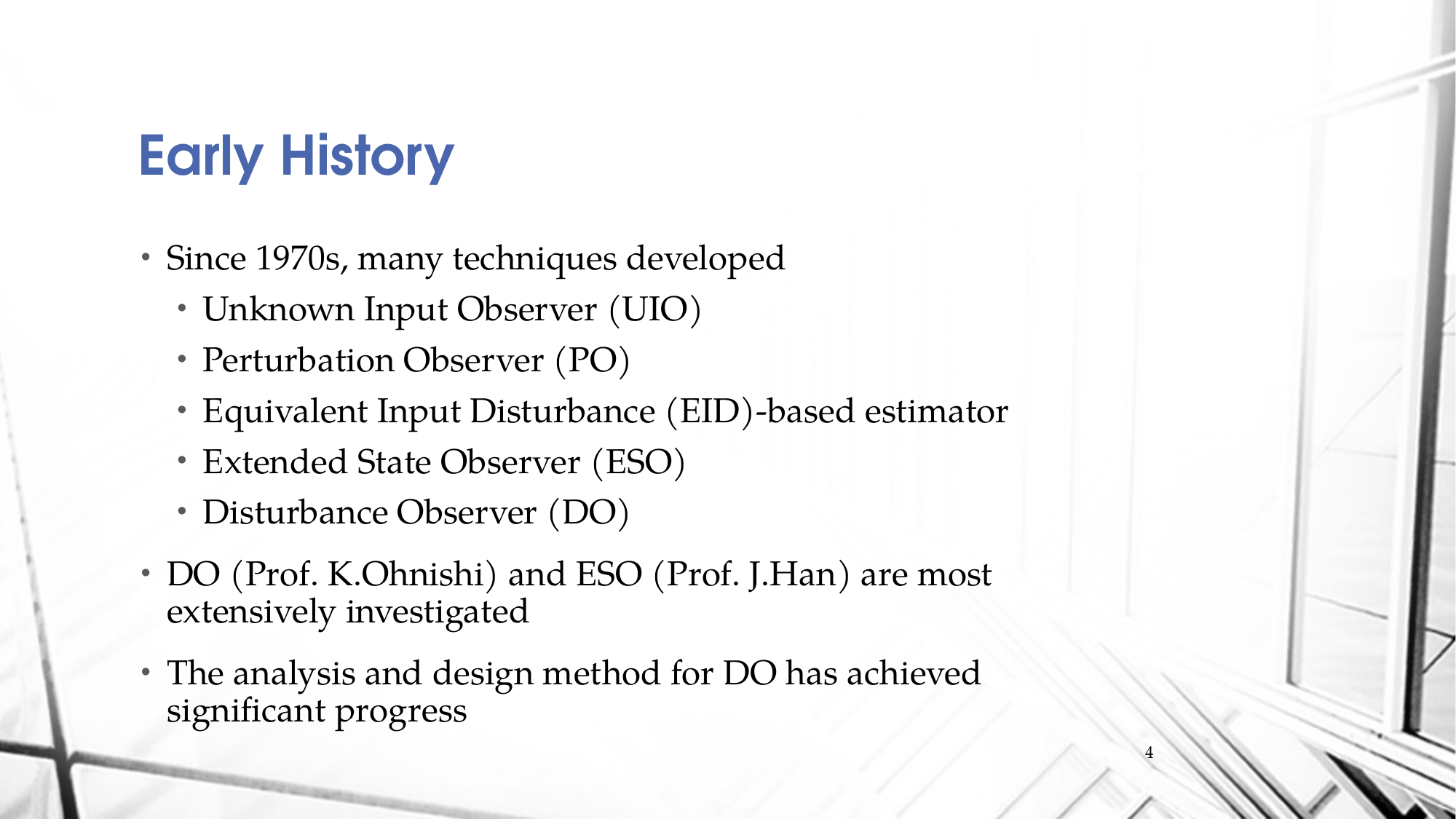

# Early History
Since 1970s, many techniques developed
Unknown Input Observer (UIO)
Perturbation Observer (PO)
Equivalent Input Disturbance (EID)-based estimator
Extended State Observer (ESO)
Disturbance Observer (DO)
DO (Prof. K.Ohnishi) and ESO (Prof. J.Han) are most extensively investigated
The analysis and design method for DO has achieved significant progress

4